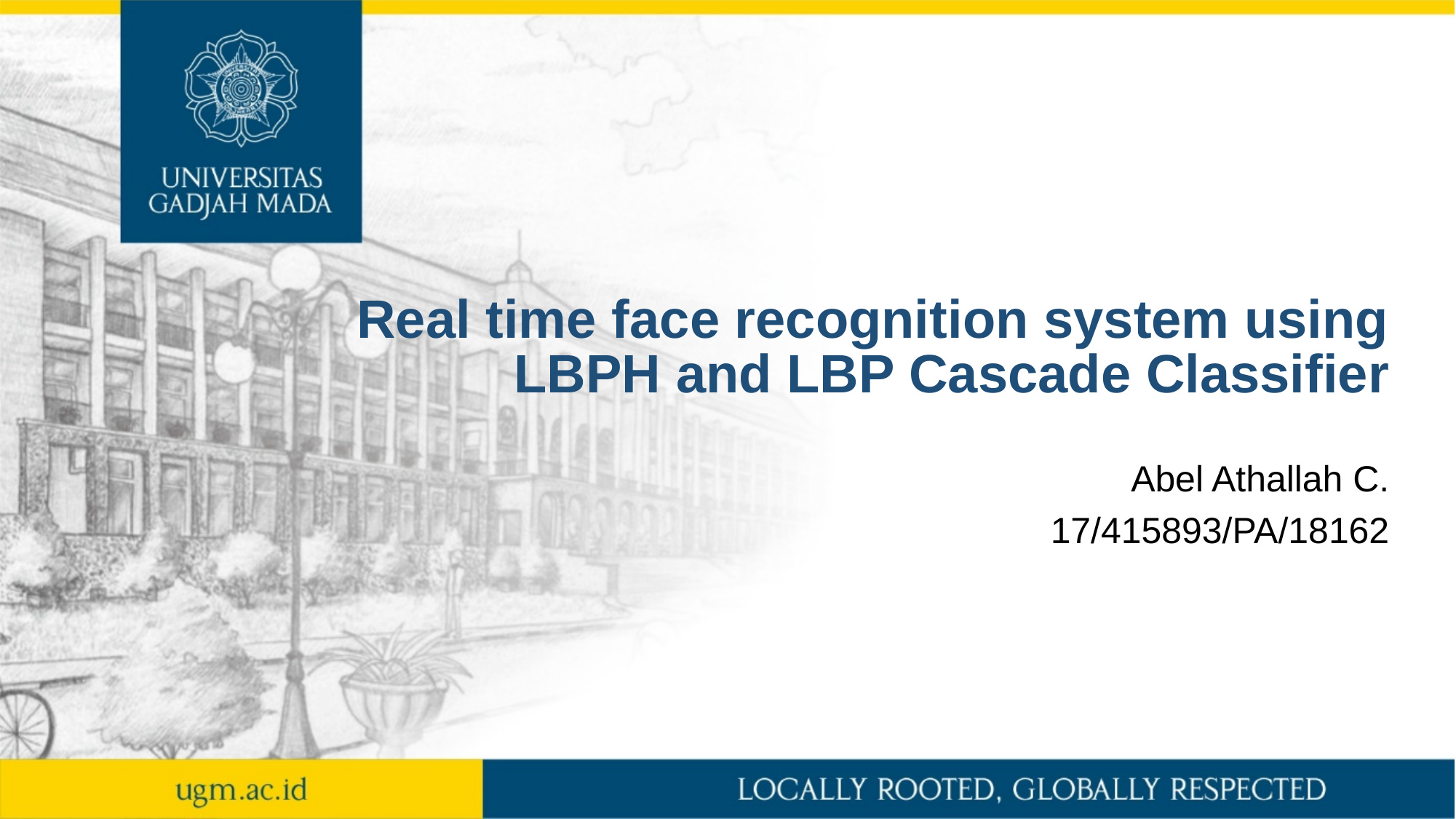

# Real time face recognition system using LBPH and LBP Cascade Classifier
Abel Athallah C.
17/415893/PA/18162